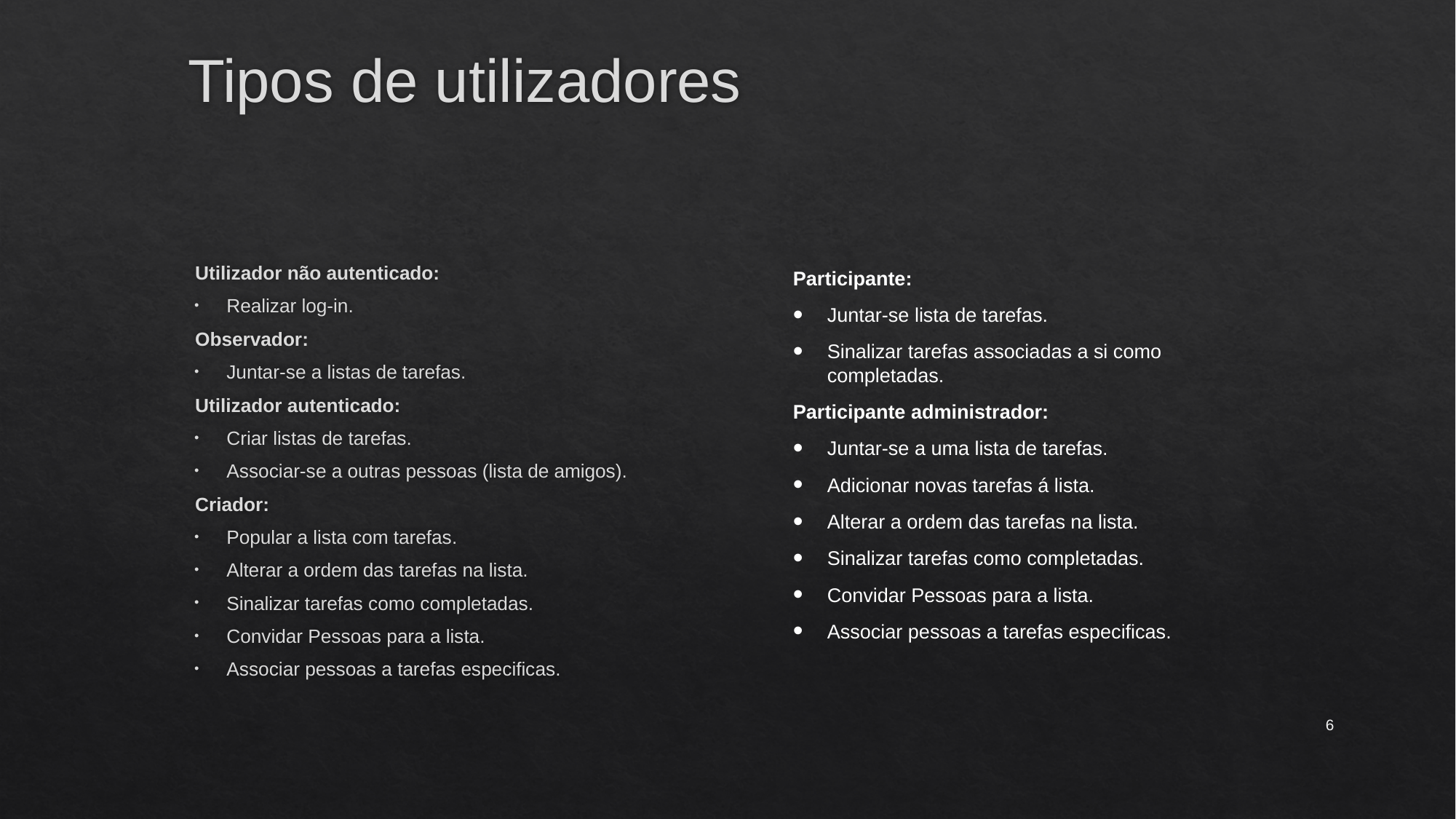

# Tipos de utilizadores
Participante:
Juntar-se lista de tarefas.
Sinalizar tarefas associadas a si como completadas.
Participante administrador:
Juntar-se a uma lista de tarefas.
Adicionar novas tarefas á lista.
Alterar a ordem das tarefas na lista.
Sinalizar tarefas como completadas.
Convidar Pessoas para a lista.
Associar pessoas a tarefas especificas.
Utilizador não autenticado:
Realizar log-in.
Observador:
Juntar-se a listas de tarefas.
Utilizador autenticado:
Criar listas de tarefas.
Associar-se a outras pessoas (lista de amigos).
Criador:
Popular a lista com tarefas.
Alterar a ordem das tarefas na lista.
Sinalizar tarefas como completadas.
Convidar Pessoas para a lista.
Associar pessoas a tarefas especificas.
6